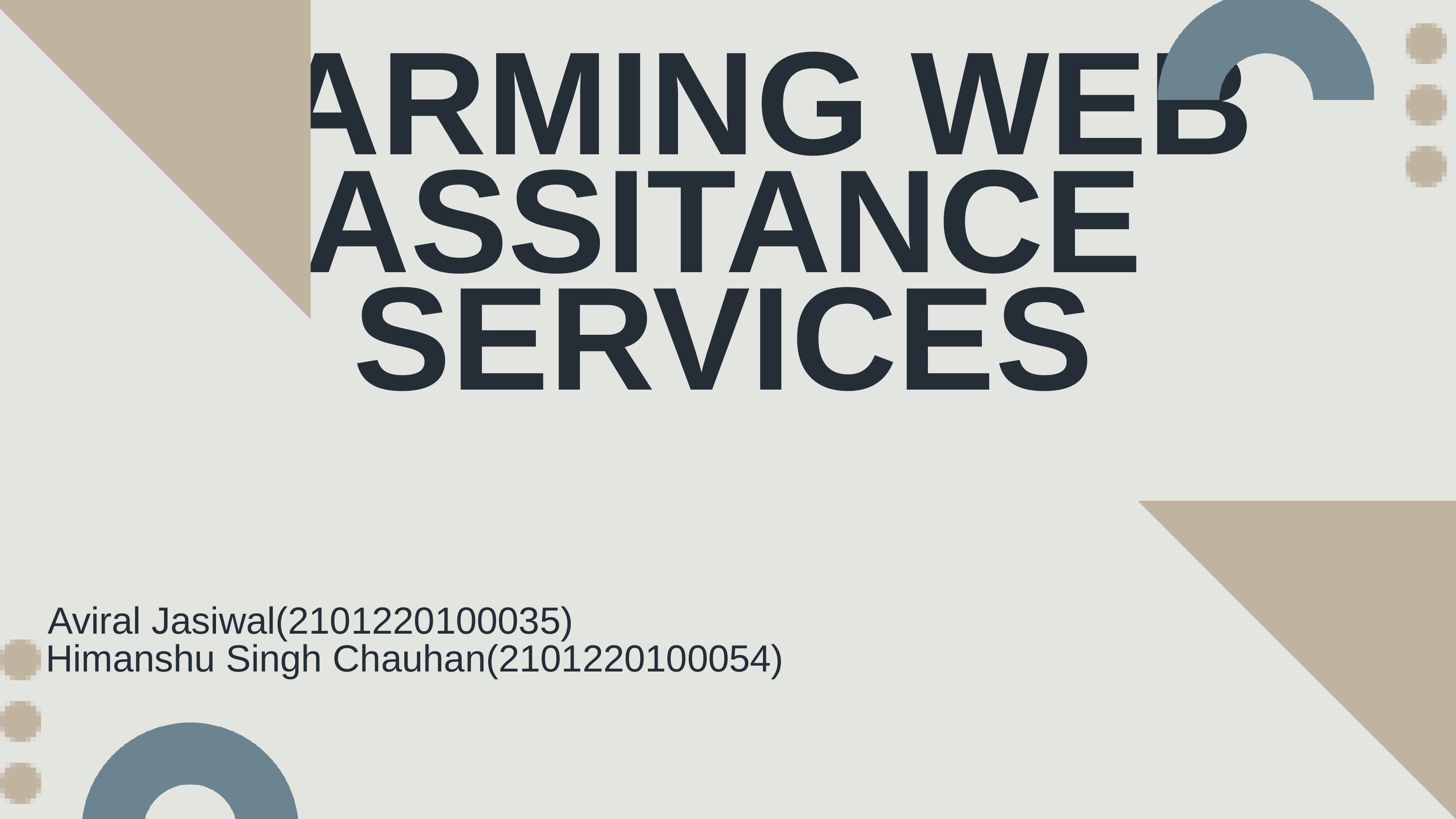

FARMING WEB ASSITANCE SERVICES

Aviral Jasiwal(2101220100035)
                    Himanshu Singh Chauhan(2101220100054)